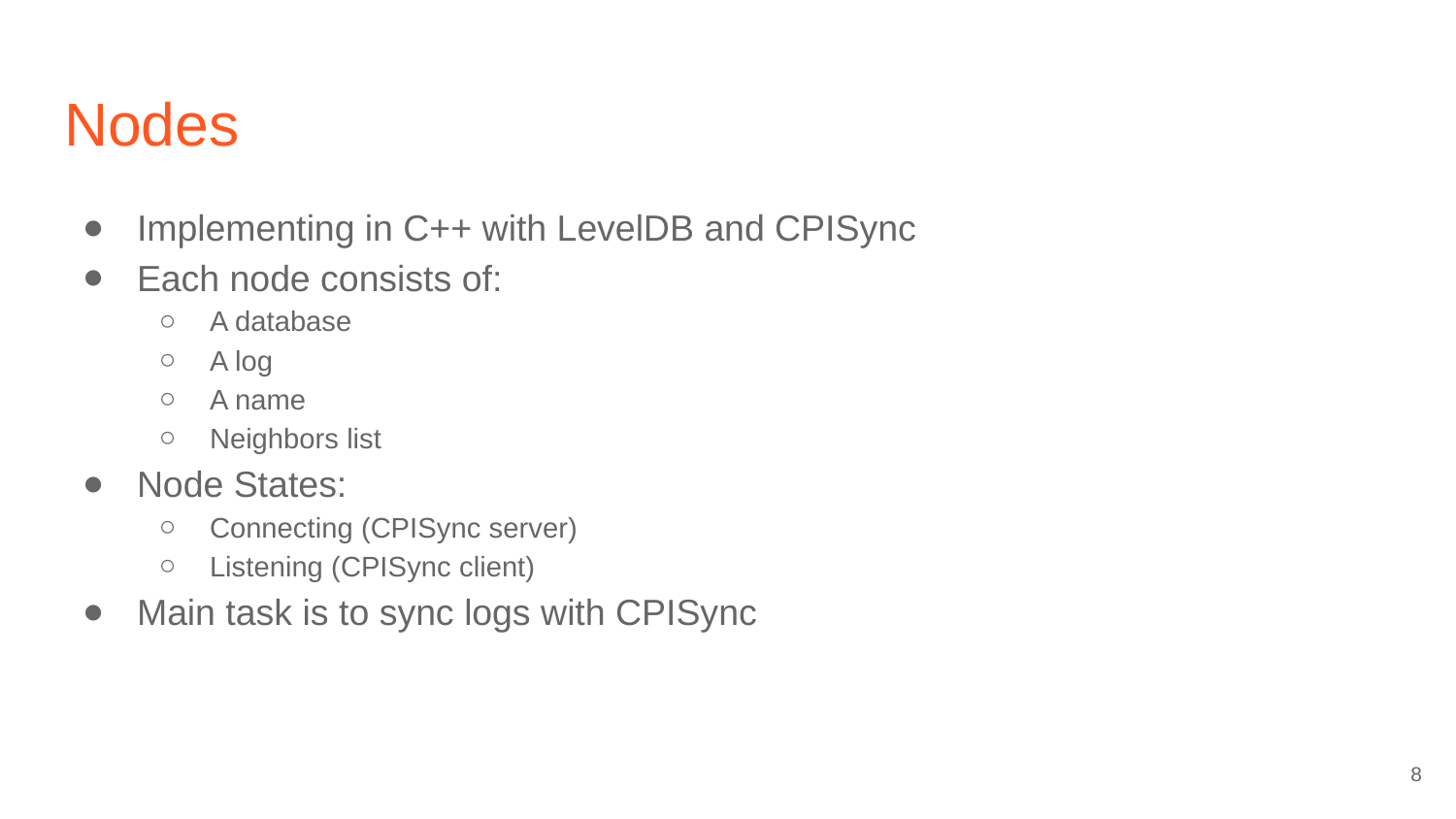

# Nodes
Implementing in C++ with LevelDB and CPISync
Each node consists of:
A database
A log
A name
Neighbors list
Node States:
Connecting (CPISync server)
Listening (CPISync client)
Main task is to sync logs with CPISync
8